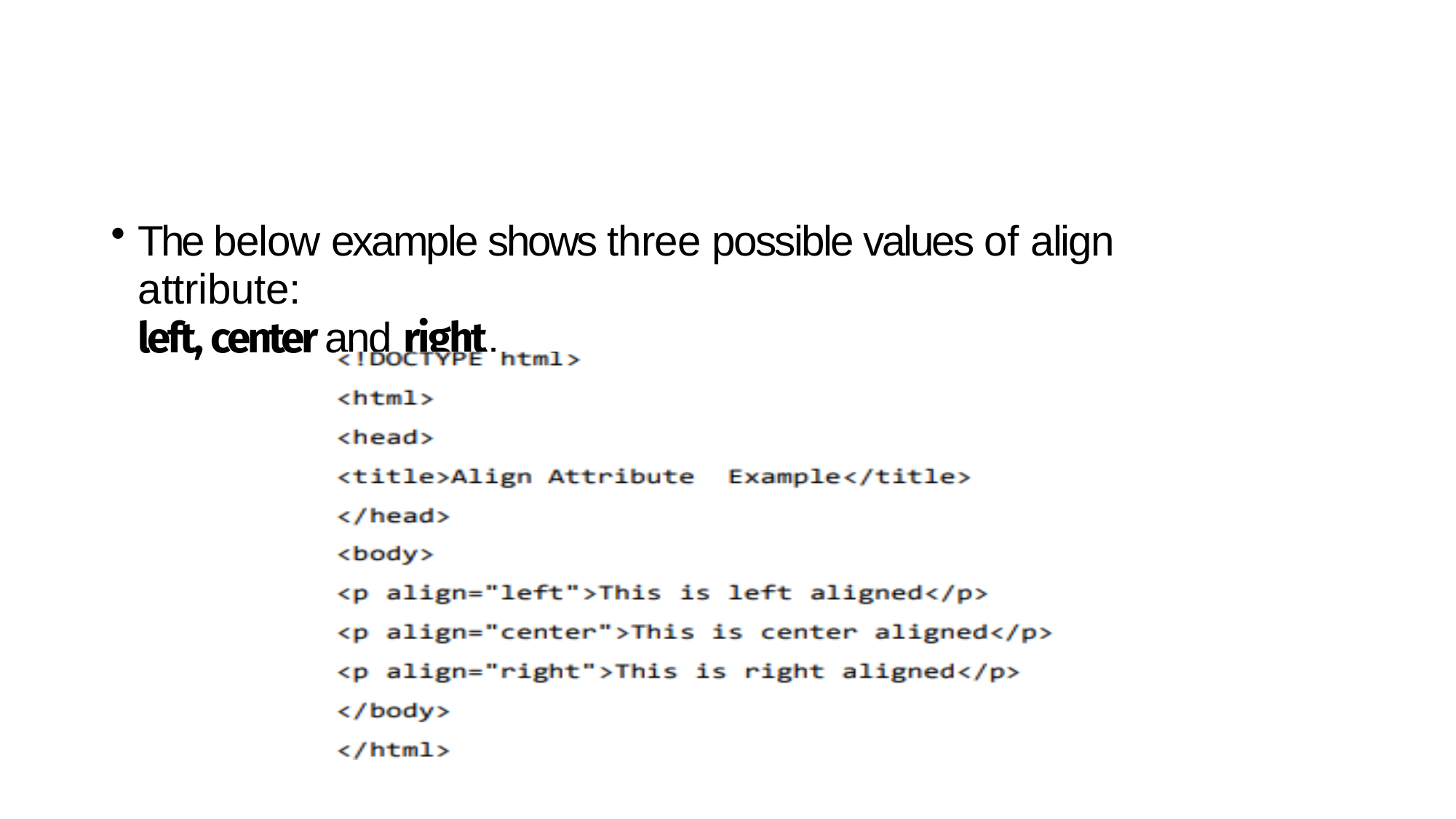

The below example shows three possible values of align attribute:
left, center and right.